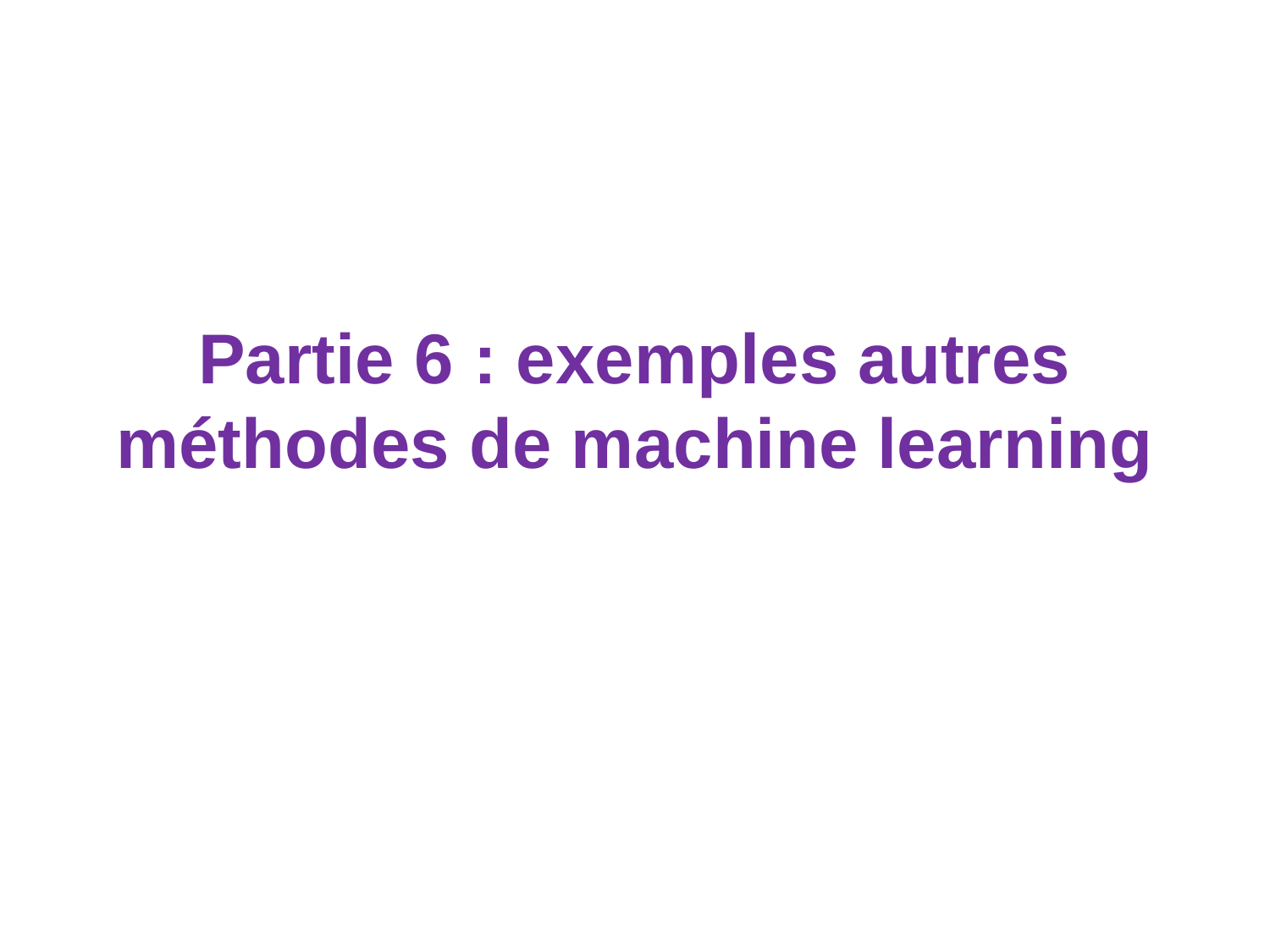

# Partie 6 : exemples autres méthodes de machine learning